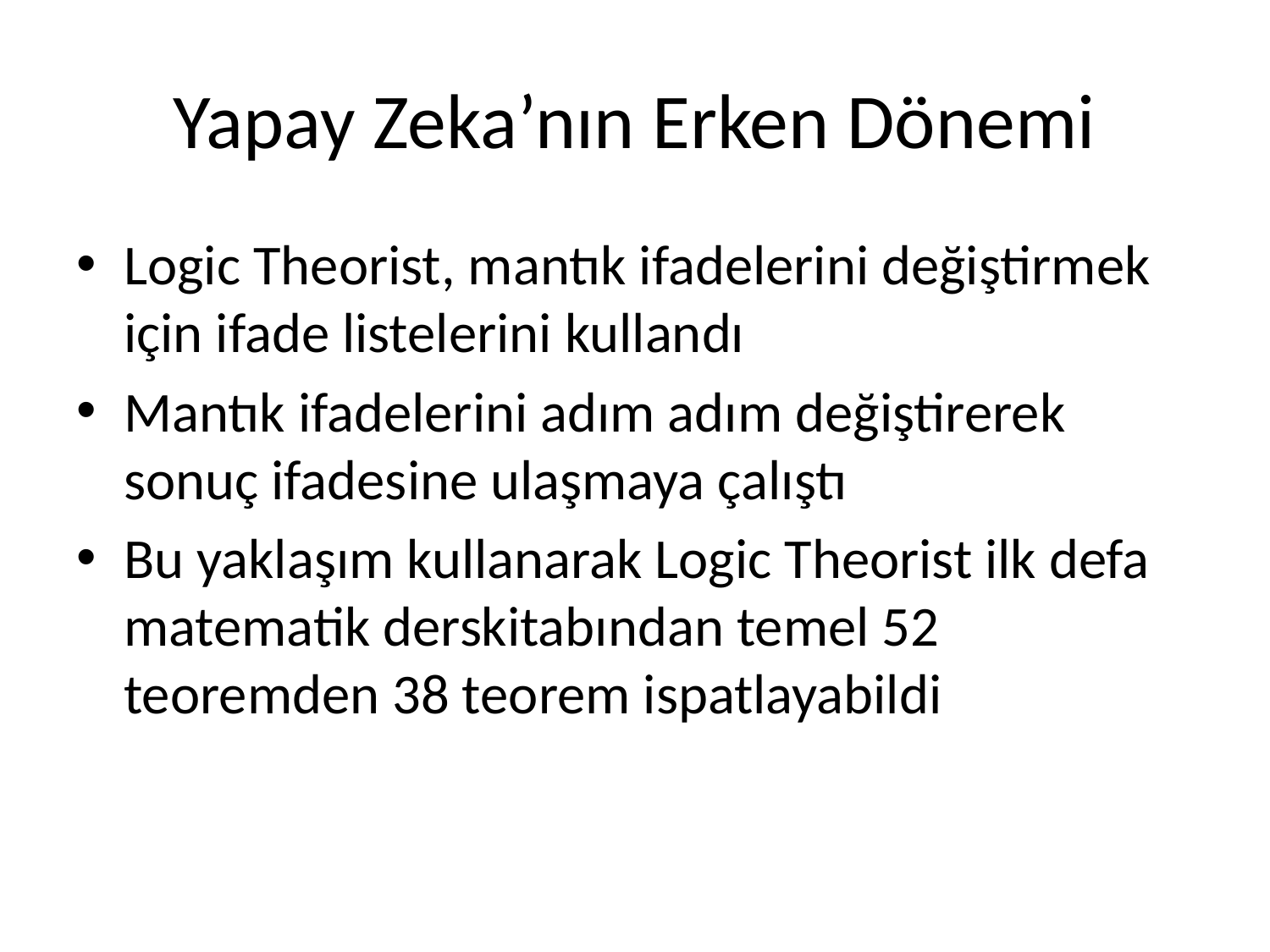

# Yapay Zeka’nın Erken Dönemi
Logic Theorist, mantık ifadelerini değiştirmek için ifade listelerini kullandı
Mantık ifadelerini adım adım değiştirerek sonuç ifadesine ulaşmaya çalıştı
Bu yaklaşım kullanarak Logic Theorist ilk defa matematik derskitabından temel 52 teoremden 38 teorem ispatlayabildi